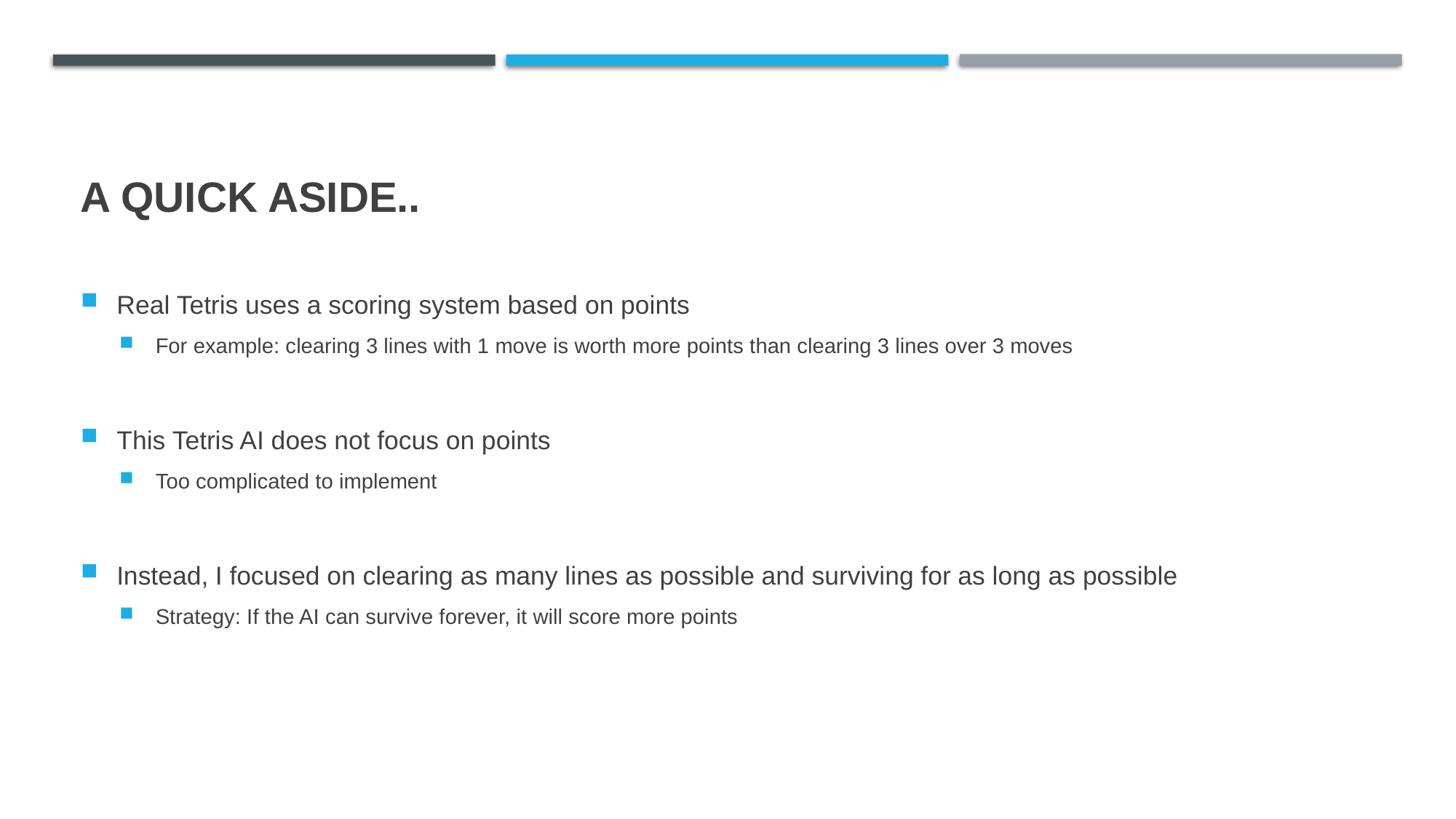

# A quick aside..
Real Tetris uses a scoring system based on points
For example: clearing 3 lines with 1 move is worth more points than clearing 3 lines over 3 moves

This Tetris AI does not focus on points
Too complicated to implement

Instead, I focused on clearing as many lines as possible and surviving for as long as possible
Strategy: If the AI can survive forever, it will score more points